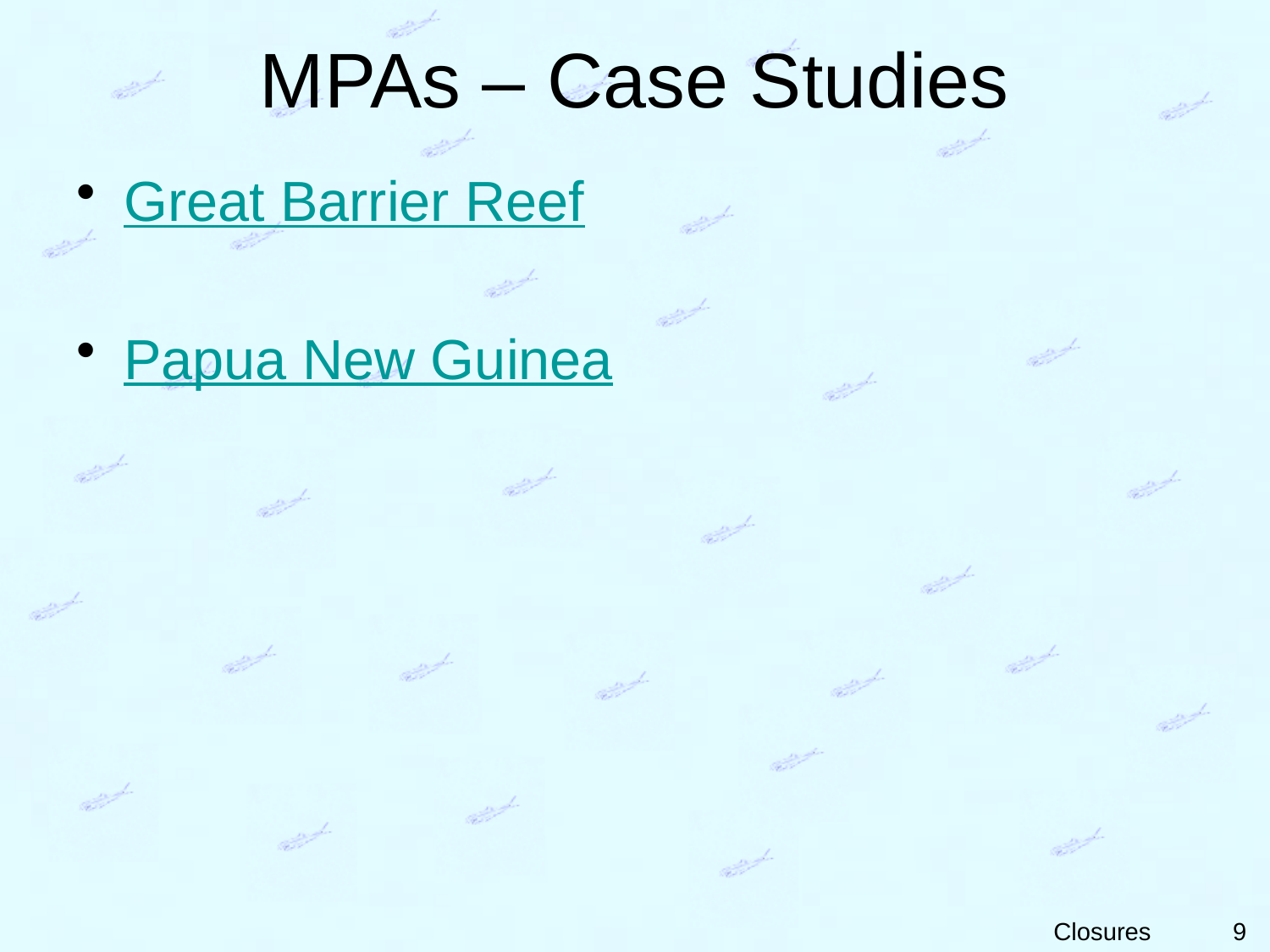

# MPAs – Case Studies
Great Barrier Reef

Papua New Guinea
9
Closures